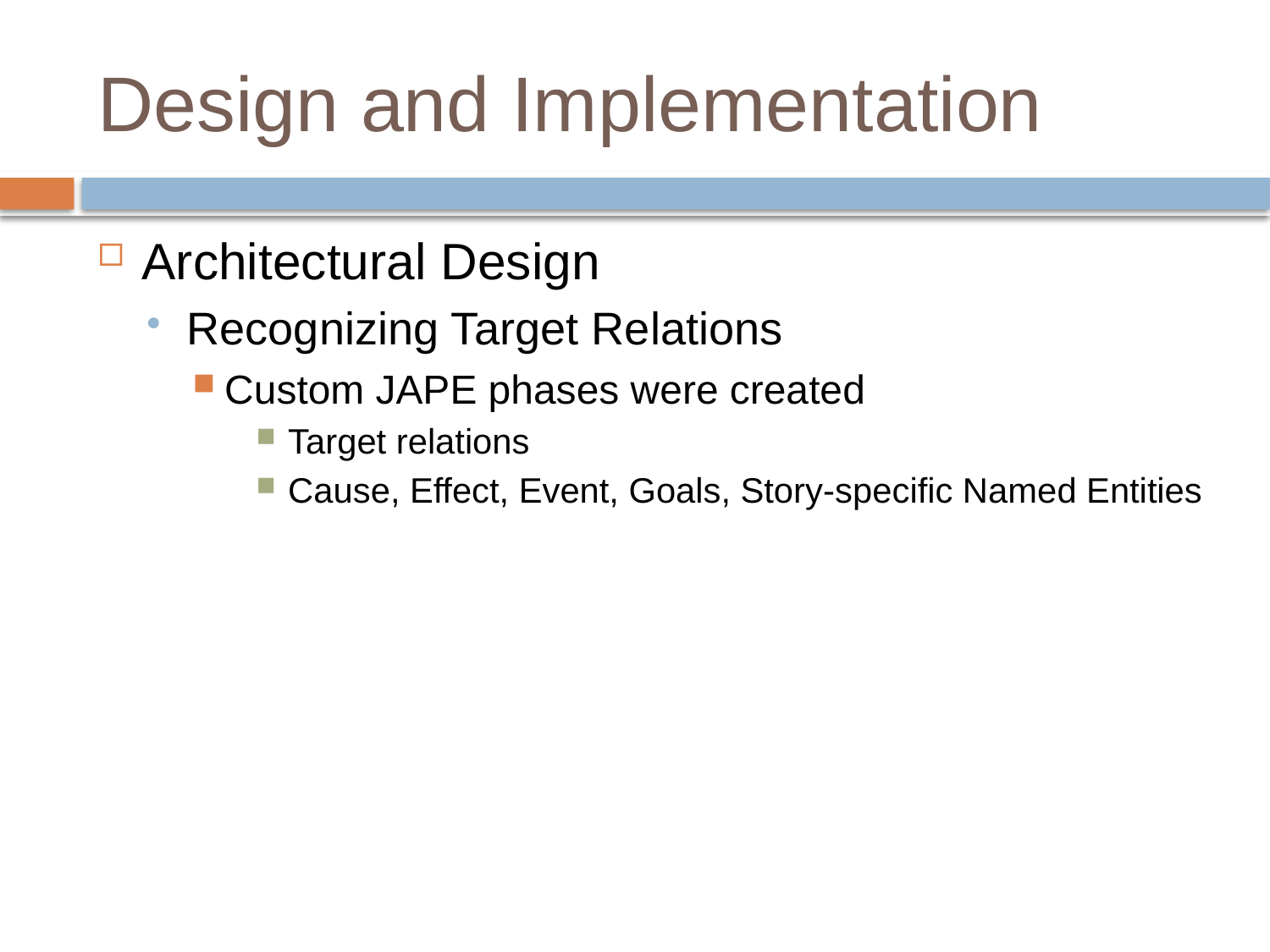

# Design and Implementation
Architectural Design
Recognizing Target Relations
Custom JAPE phases were created
Target relations
Cause, Effect, Event, Goals, Story-specific Named Entities